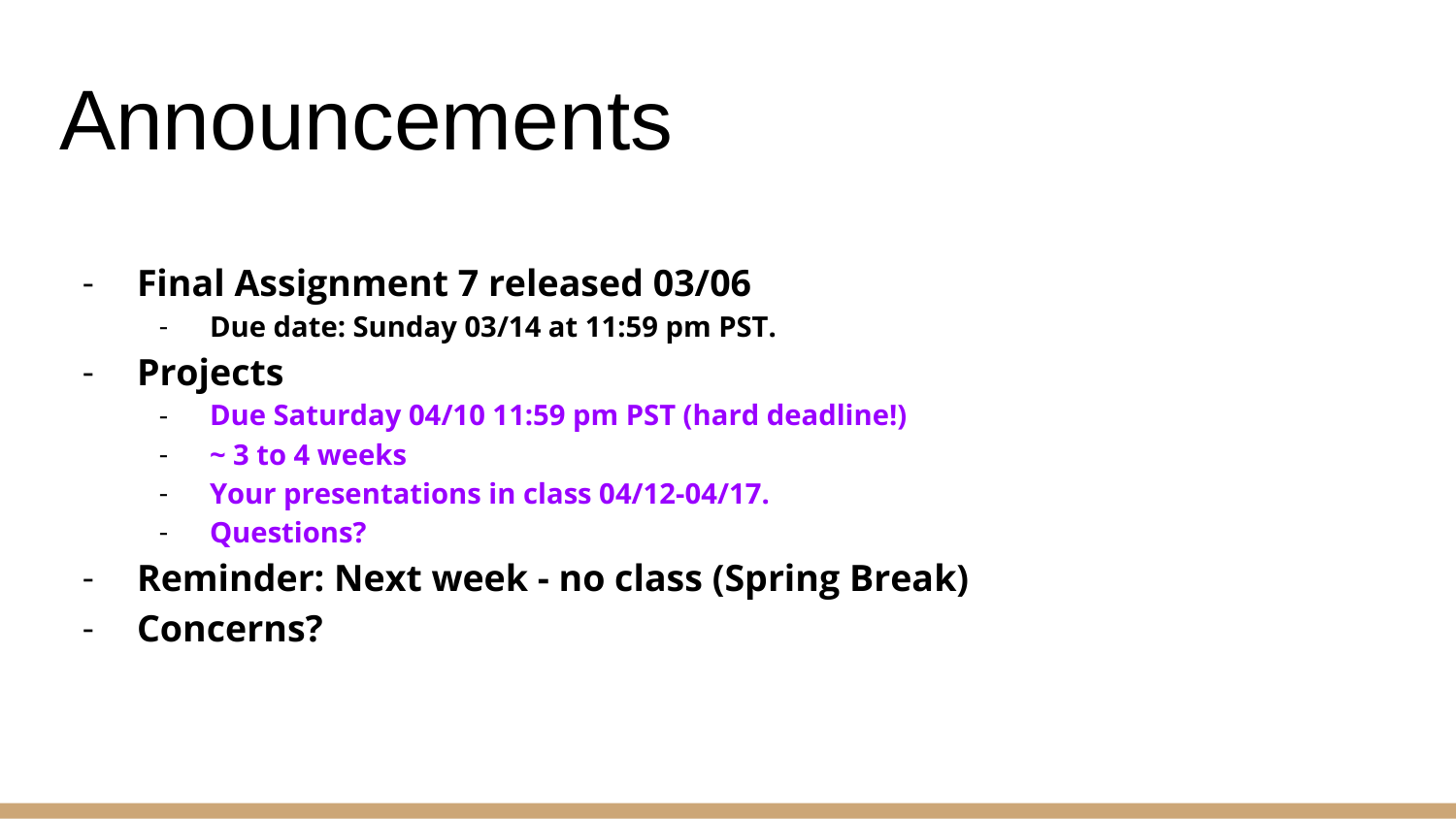

# Announcements

Final Assignment 7 released 03/06
Due date: Sunday 03/14 at 11:59 pm PST.
Projects
Due Saturday 04/10 11:59 pm PST (hard deadline!)
~ 3 to 4 weeks
Your presentations in class 04/12-04/17.
Questions?
Reminder: Next week - no class (Spring Break)
Concerns?